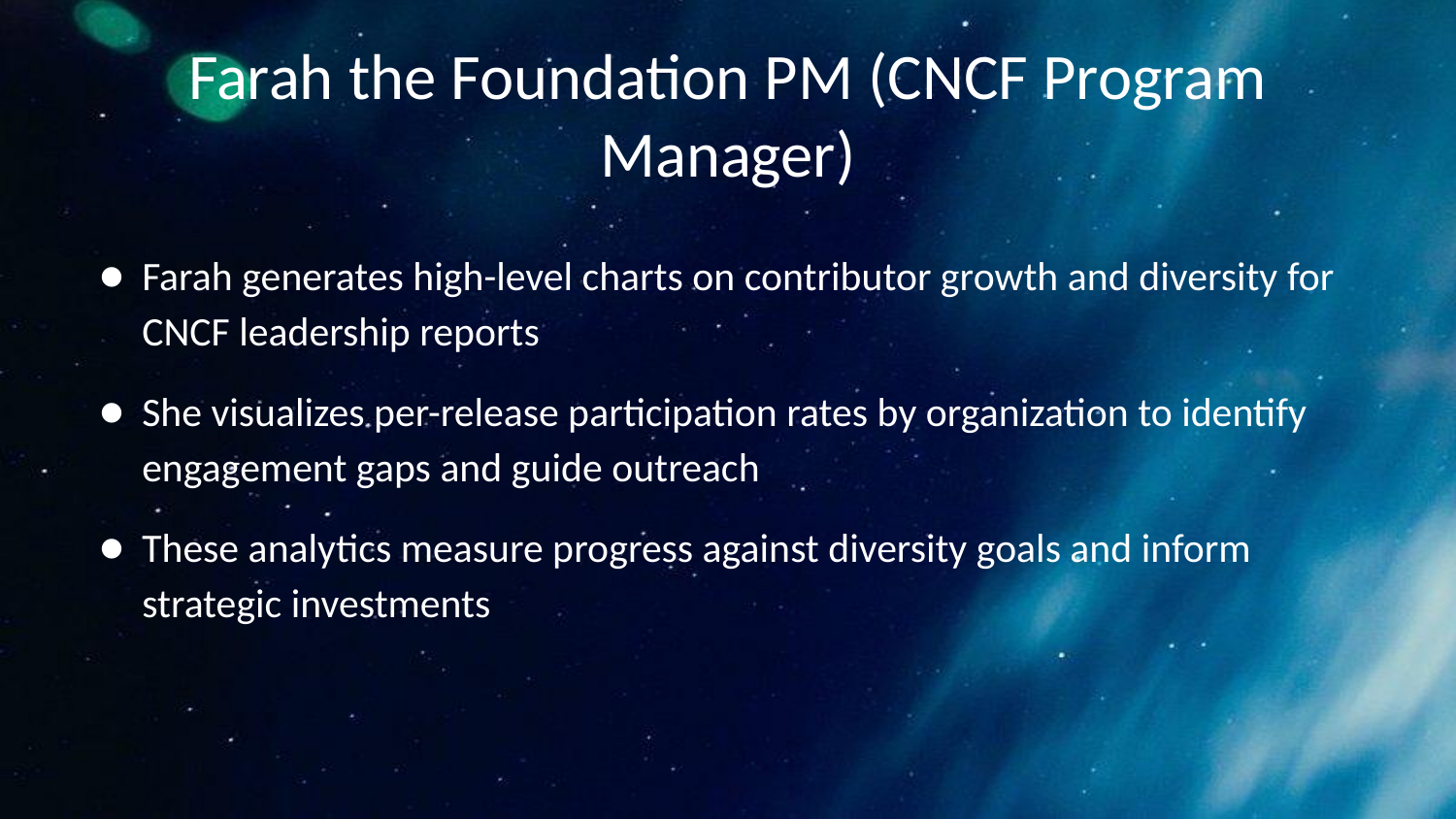

# Farah the Foundation PM (CNCF Program Manager)
Farah generates high-level charts on contributor growth and diversity for CNCF leadership reports
She visualizes per-release participation rates by organization to identify engagement gaps and guide outreach
These analytics measure progress against diversity goals and inform strategic investments